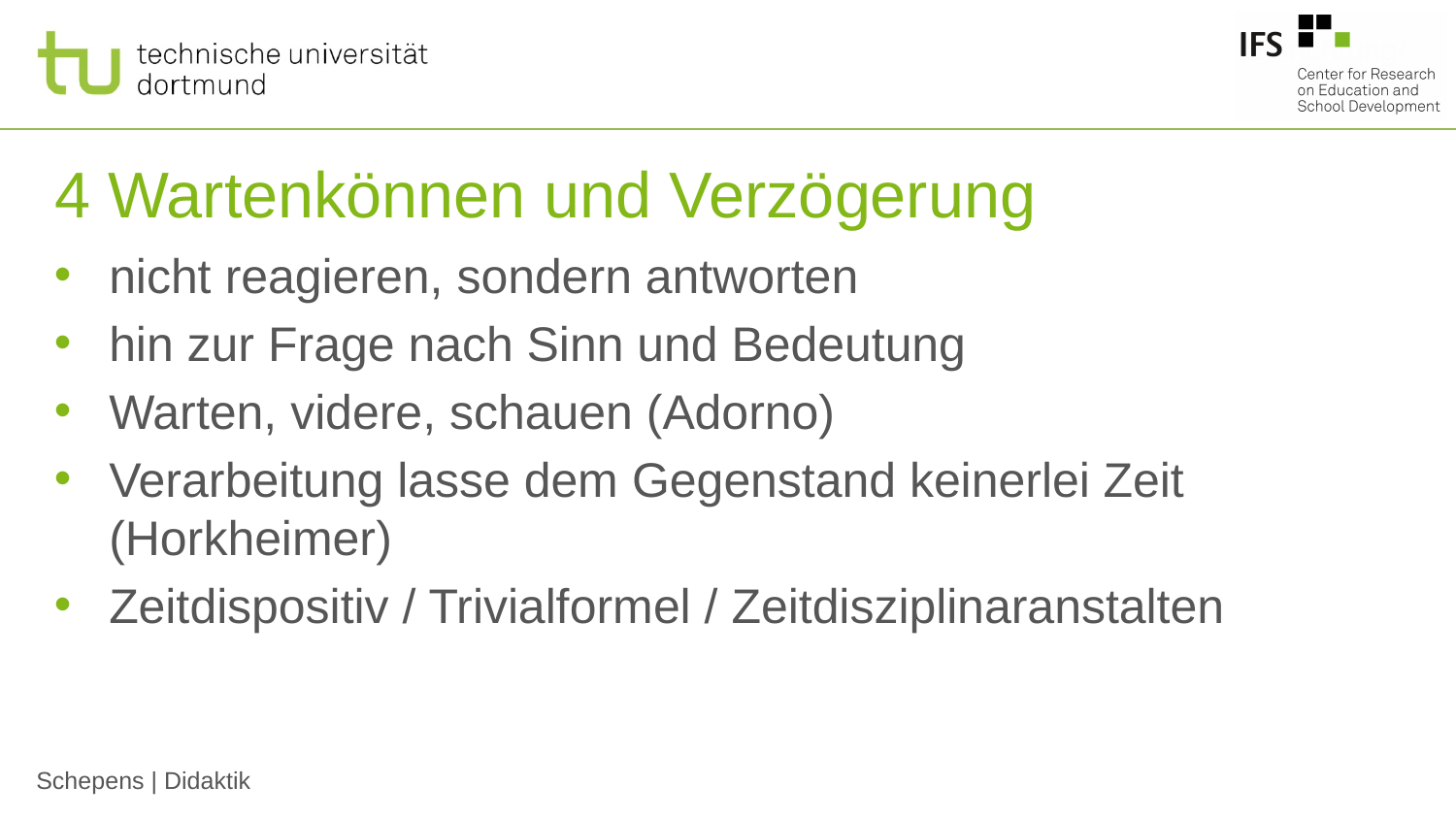

# 4 Wartenkönnen und Verzögerung
nicht reagieren, sondern antworten
hin zur Frage nach Sinn und Bedeutung
Warten, videre, schauen (Adorno)
Verarbeitung lasse dem Gegenstand keinerlei Zeit (Horkheimer)
Zeitdispositiv / Trivialformel / Zeitdisziplinaranstalten